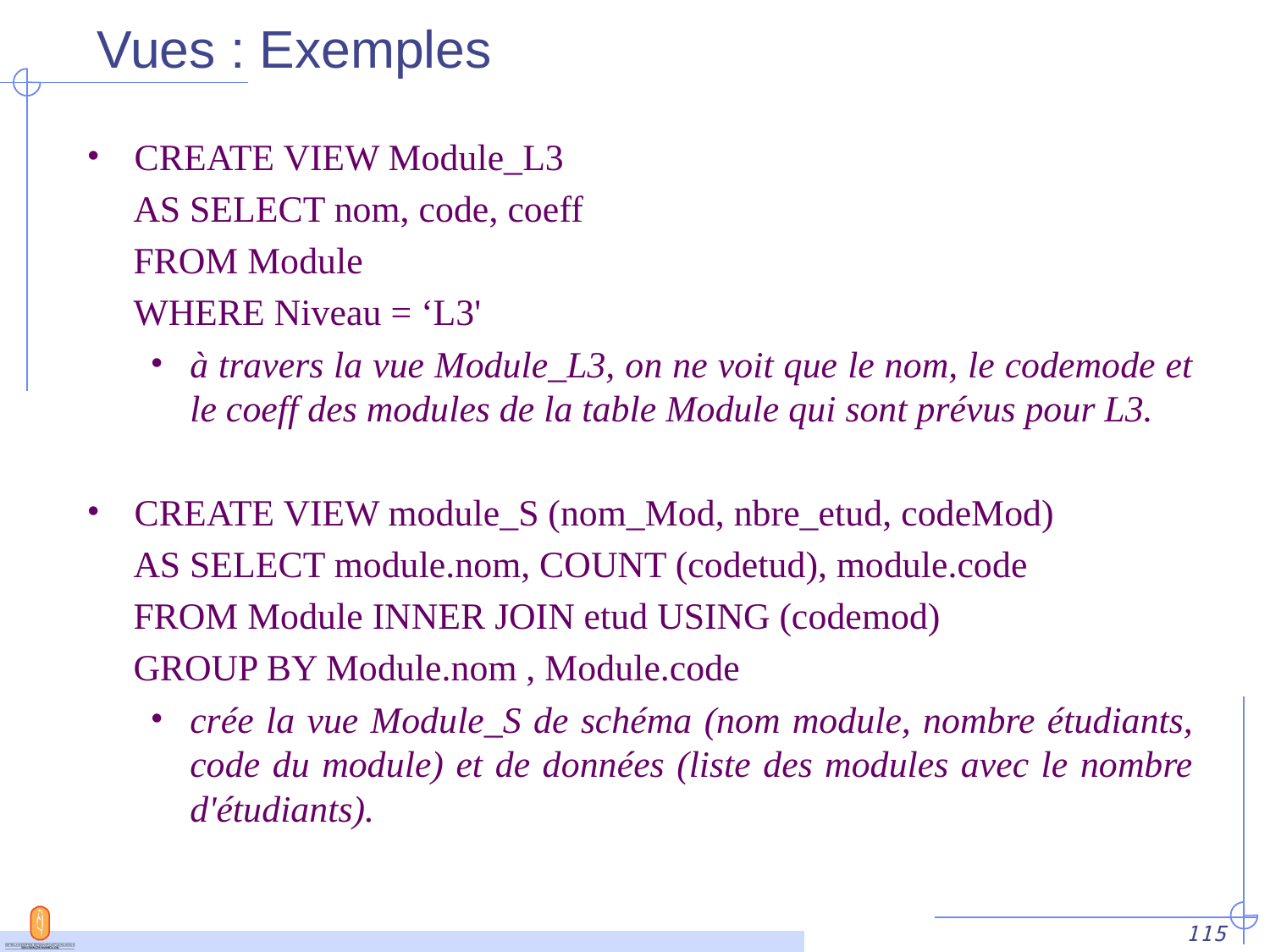

# Vues : Exemples
CREATE VIEW Module_L3
     AS SELECT nom, code, coeff
     FROM Module
     WHERE Niveau = ‘L3'
à travers la vue Module_L3, on ne voit que le nom, le codemode et le coeff des modules de la table Module qui sont prévus pour L3.

CREATE VIEW module_S (nom_Mod, nbre_etud, codeMod)
     AS SELECT module.nom, COUNT (codetud), module.code
     FROM Module INNER JOIN etud USING (codemod)
     GROUP BY Module.nom , Module.code
crée la vue Module_S de schéma (nom module, nombre étudiants, code du module) et de données (liste des modules avec le nombre d'étudiants).

115